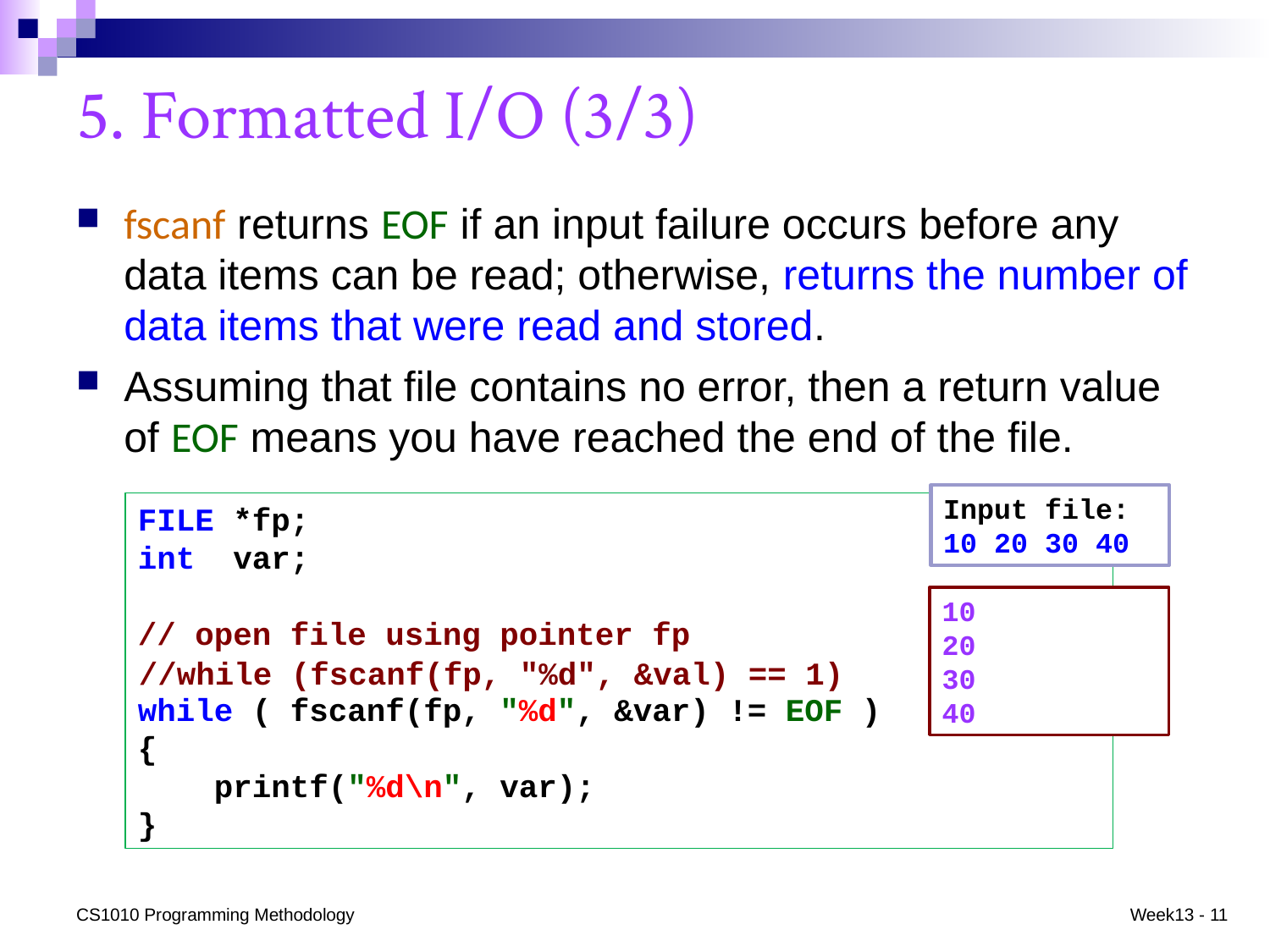

# 5. Formatted I/O (3/3)
fscanf returns EOF if an input failure occurs before any data items can be read; otherwise, returns the number of data items that were read and stored.
Assuming that file contains no error, then a return value of EOF means you have reached the end of the file.
Input file:
10 20 30 40
FILE *fp;
int  var;

// open file using pointer fp

while ( fscanf(fp, "%d", &var) != EOF )
{
    printf("%d\n", var);
}
10
20
30
40
//while (fscanf(fp, "%d", &val) == 1)
CS1010 Programming Methodology
Week13 - 11